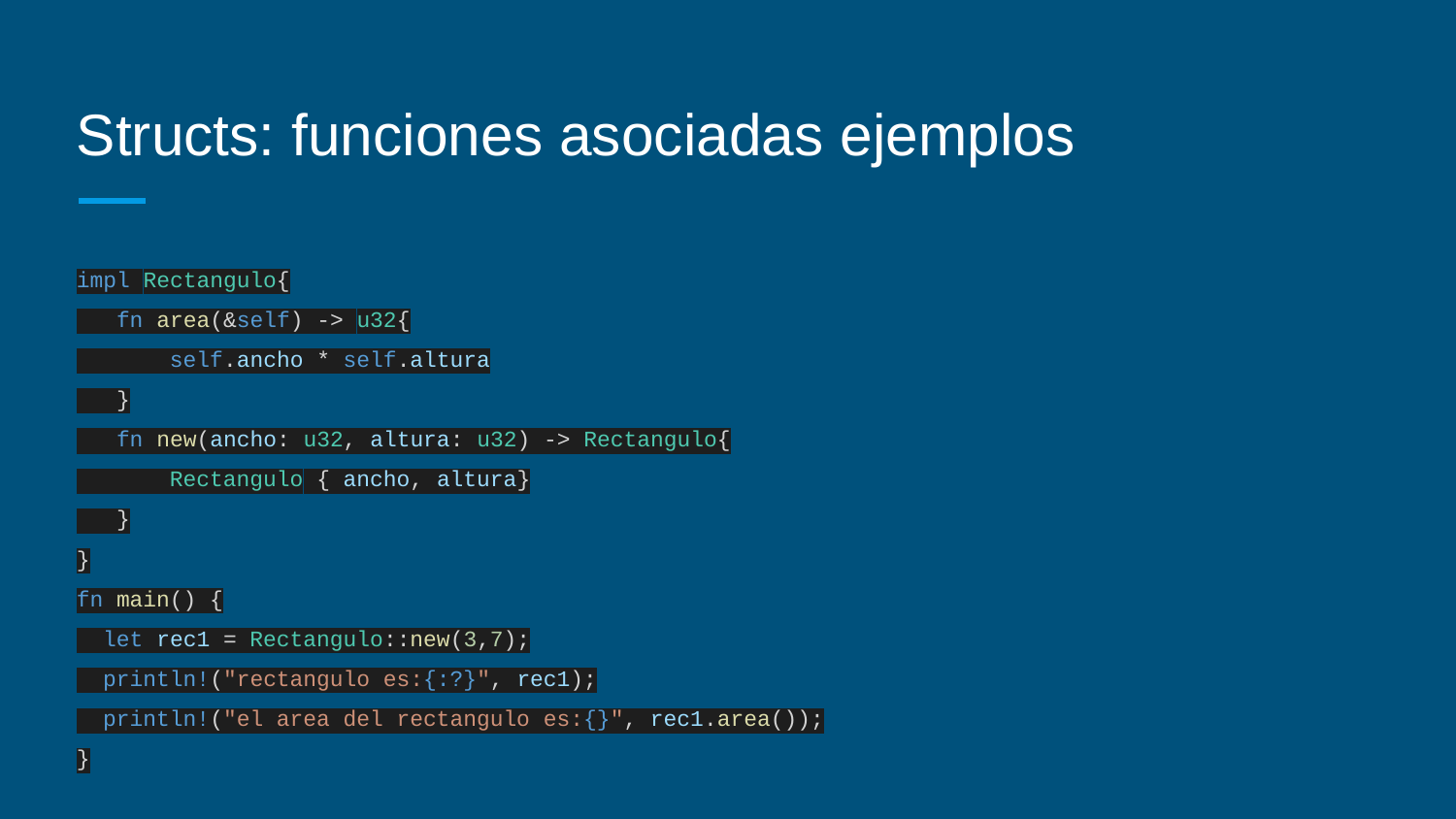

# Structs: funciones asociadas ejemplos
impl Rectangulo{
   fn area(&self) -> u32{
       self.ancho * self.altura
   }
   fn new(ancho: u32, altura: u32) -> Rectangulo{
       Rectangulo { ancho, altura}
   }
}
fn main() {
  let rec1 = Rectangulo::new(3,7);
  println!("rectangulo es:{:?}", rec1);
  println!("el area del rectangulo es:{}", rec1.area());
}